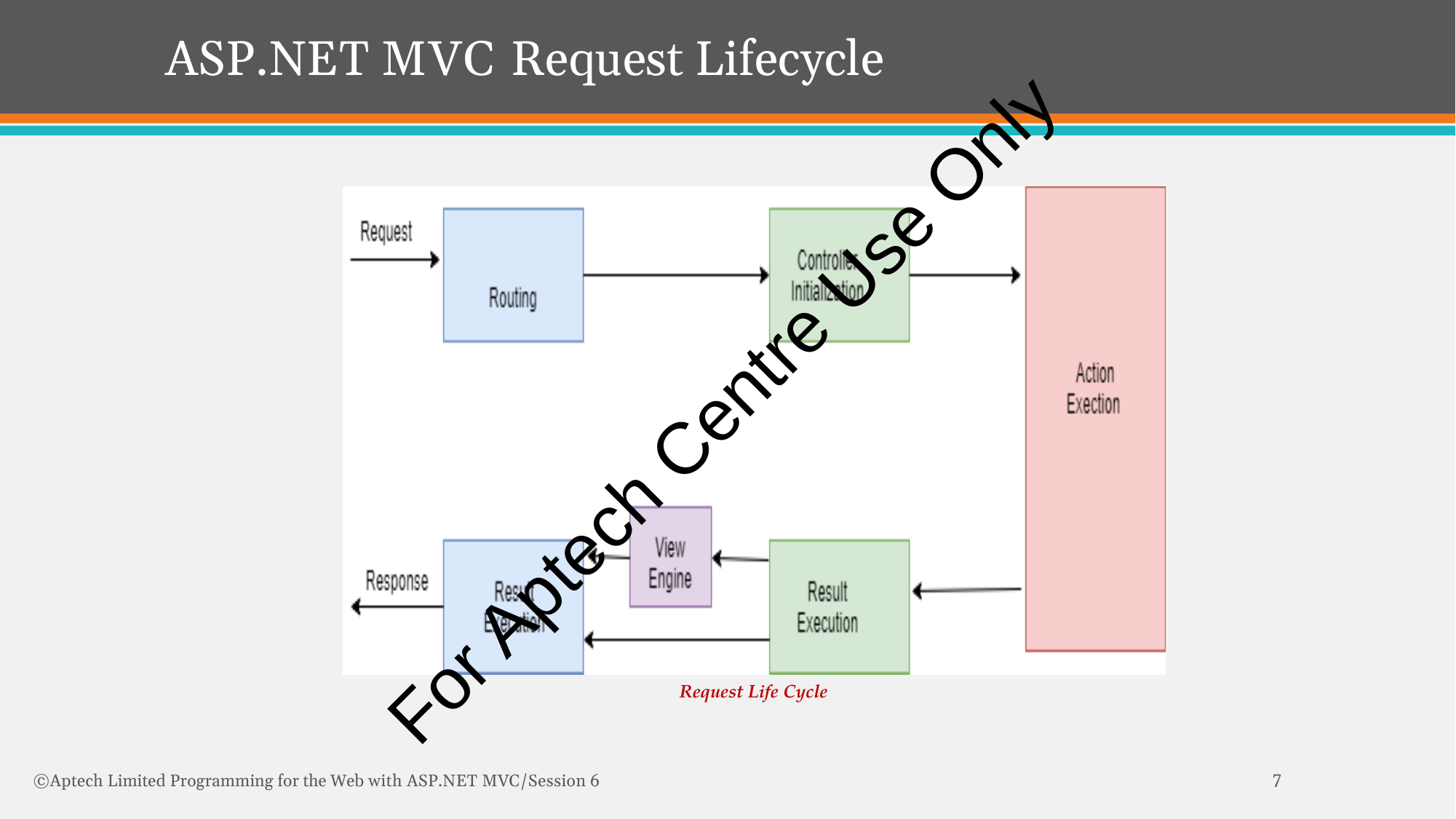

# ASP.NET MVC Request Lifecycle

For Aptech Centre Use Only
Request Life Cycle
7
© Aptech Limited Programming for the Web with ASP.NET MVC/Session 6